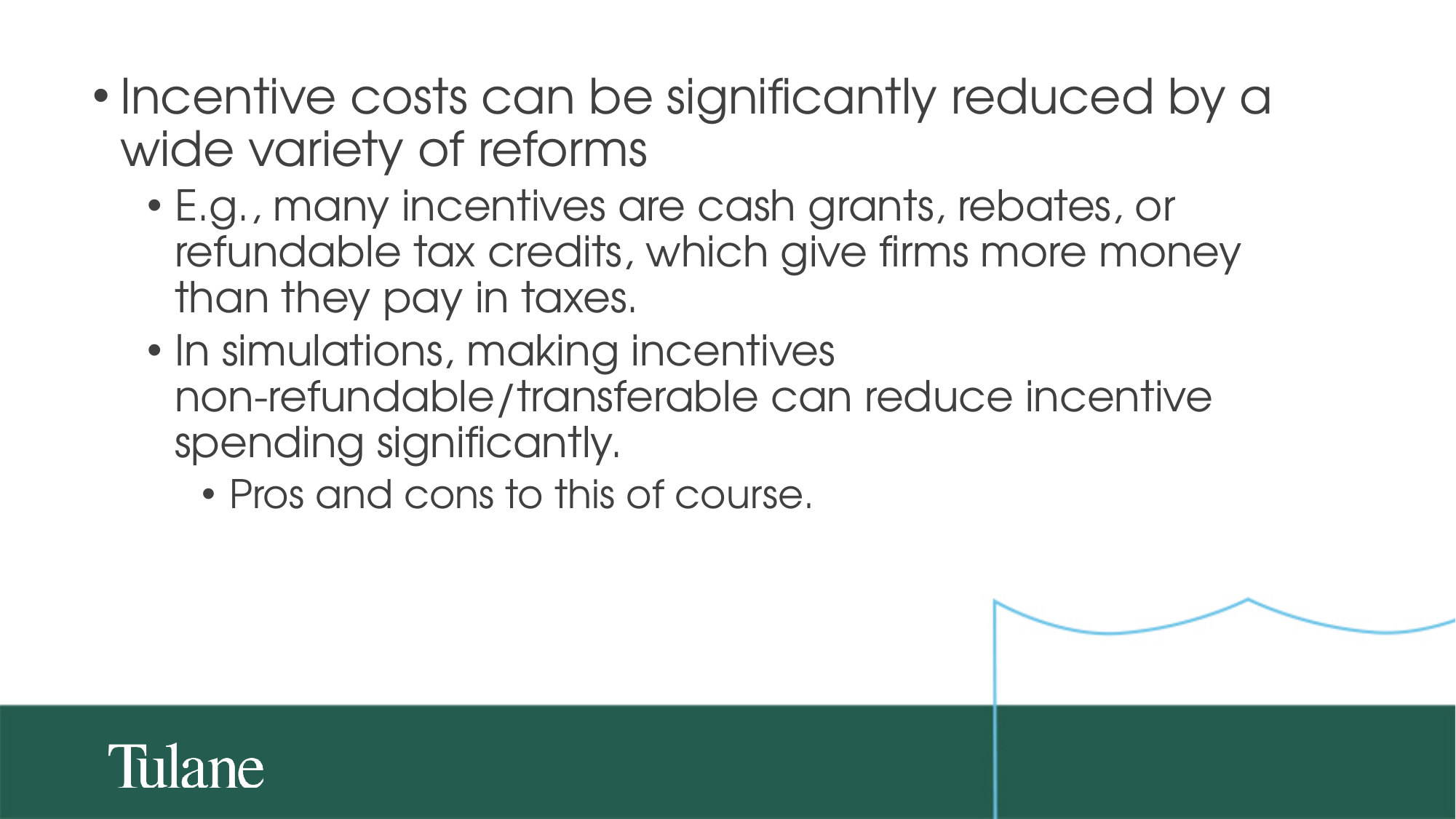

# Incentive costs can be significantly reduced by a wide variety of reforms
E.g., many incentives are cash grants, rebates, or refundable tax credits, which give firms more money than they pay in taxes.
In simulations, making incentives non-refundable/transferable can reduce incentive spending significantly.
Pros and cons to this of course.